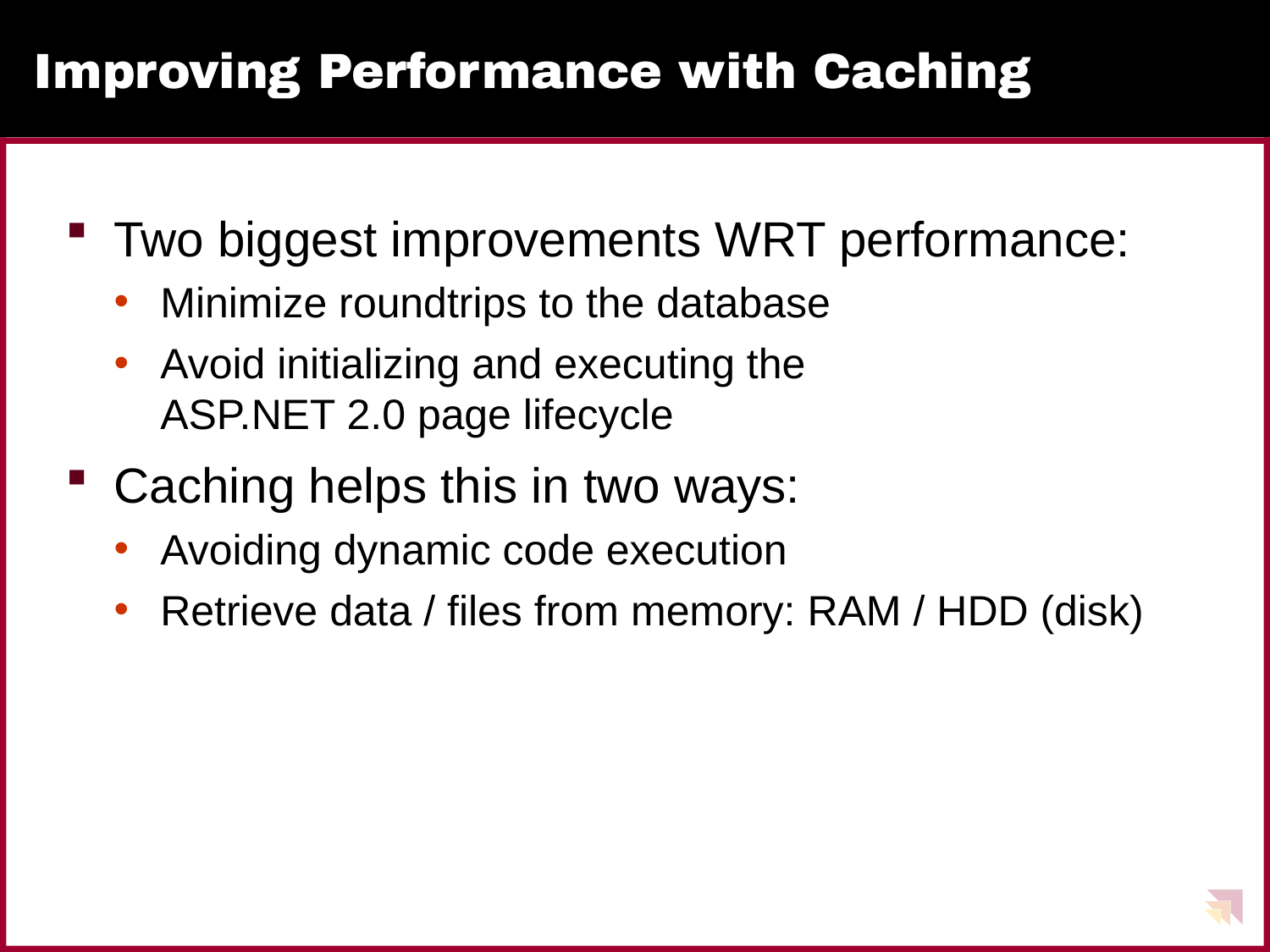

# Improving Performance with Caching
Two biggest improvements WRT performance:
Minimize roundtrips to the database
Avoid initializing and executing the
ASP.NET 2.0 page lifecycle
Caching helps this in two ways:
Avoiding dynamic code execution
Retrieve data / files from memory: RAM / HDD (disk)